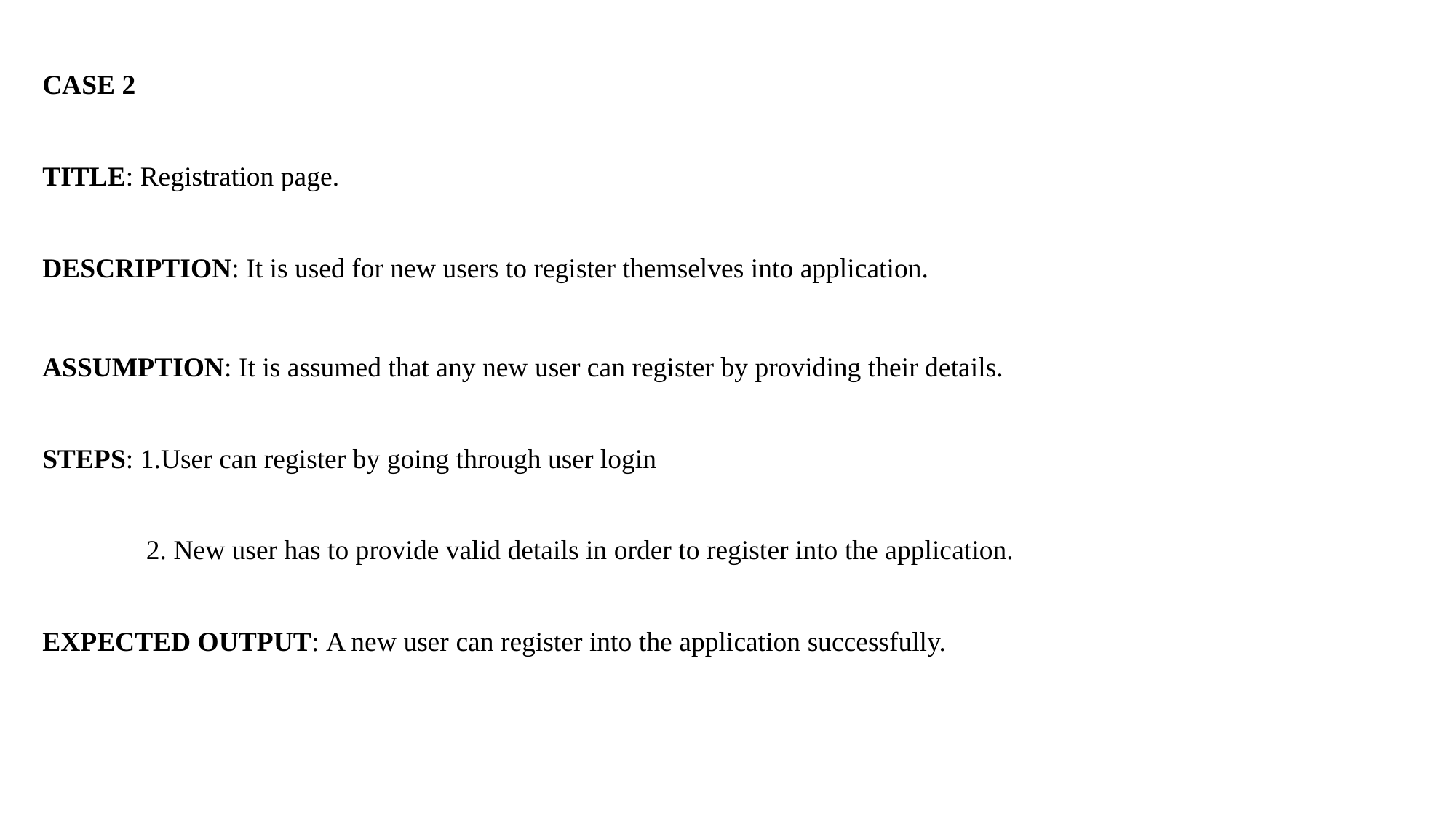

CASE 2
TITLE: Registration page.
DESCRIPTION: It is used for new users to register themselves into application.
ASSUMPTION: It is assumed that any new user can register by providing their details.
STEPS: 1.User can register by going through user login
               2. New user has to provide valid details in order to register into the application.
EXPECTED OUTPUT: A new user can register into the application successfully.